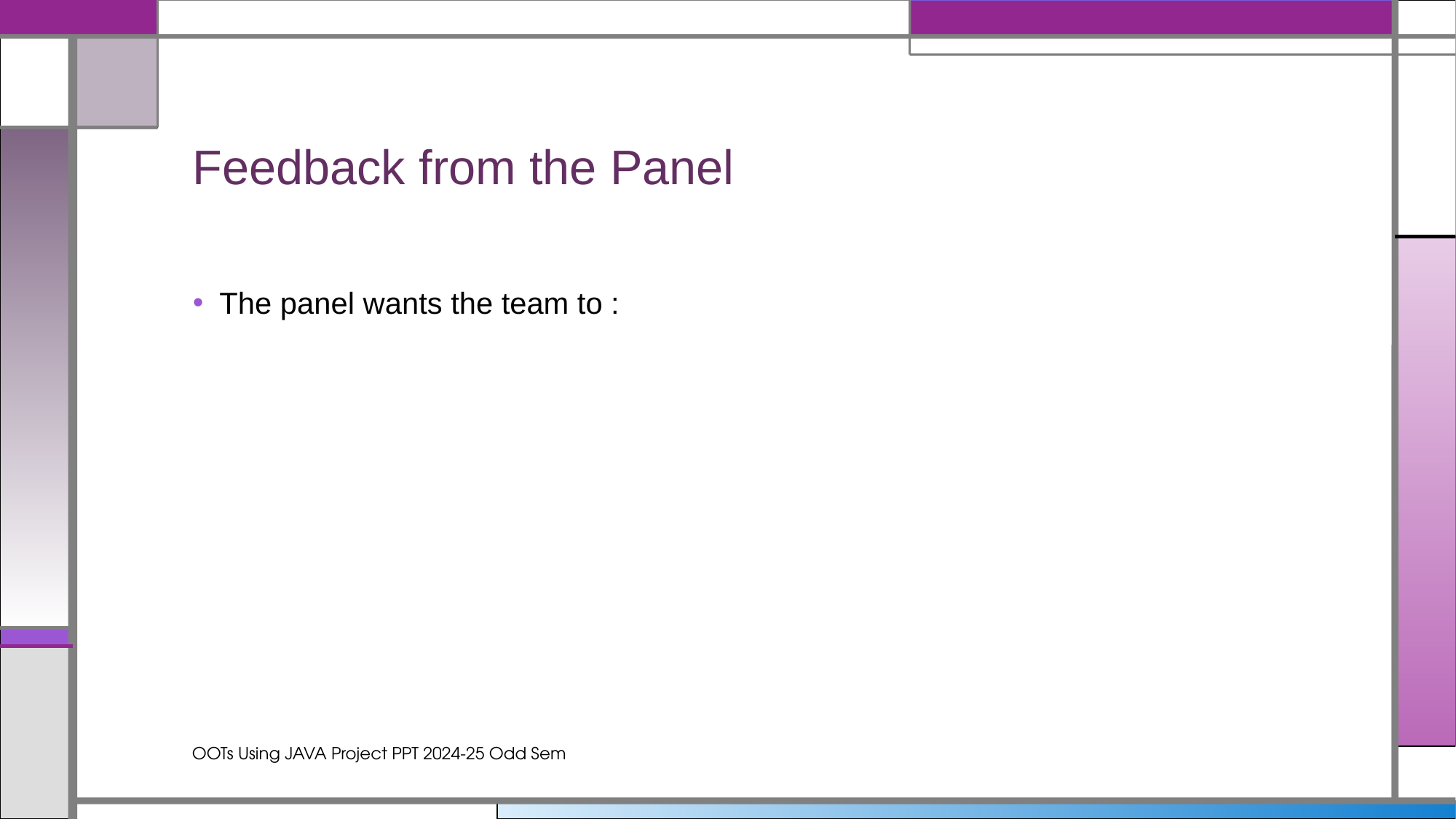

# Feedback from the Panel

The panel wants the team to :

OOTs Using JAVA Project PPT 2024-25 Odd Sem